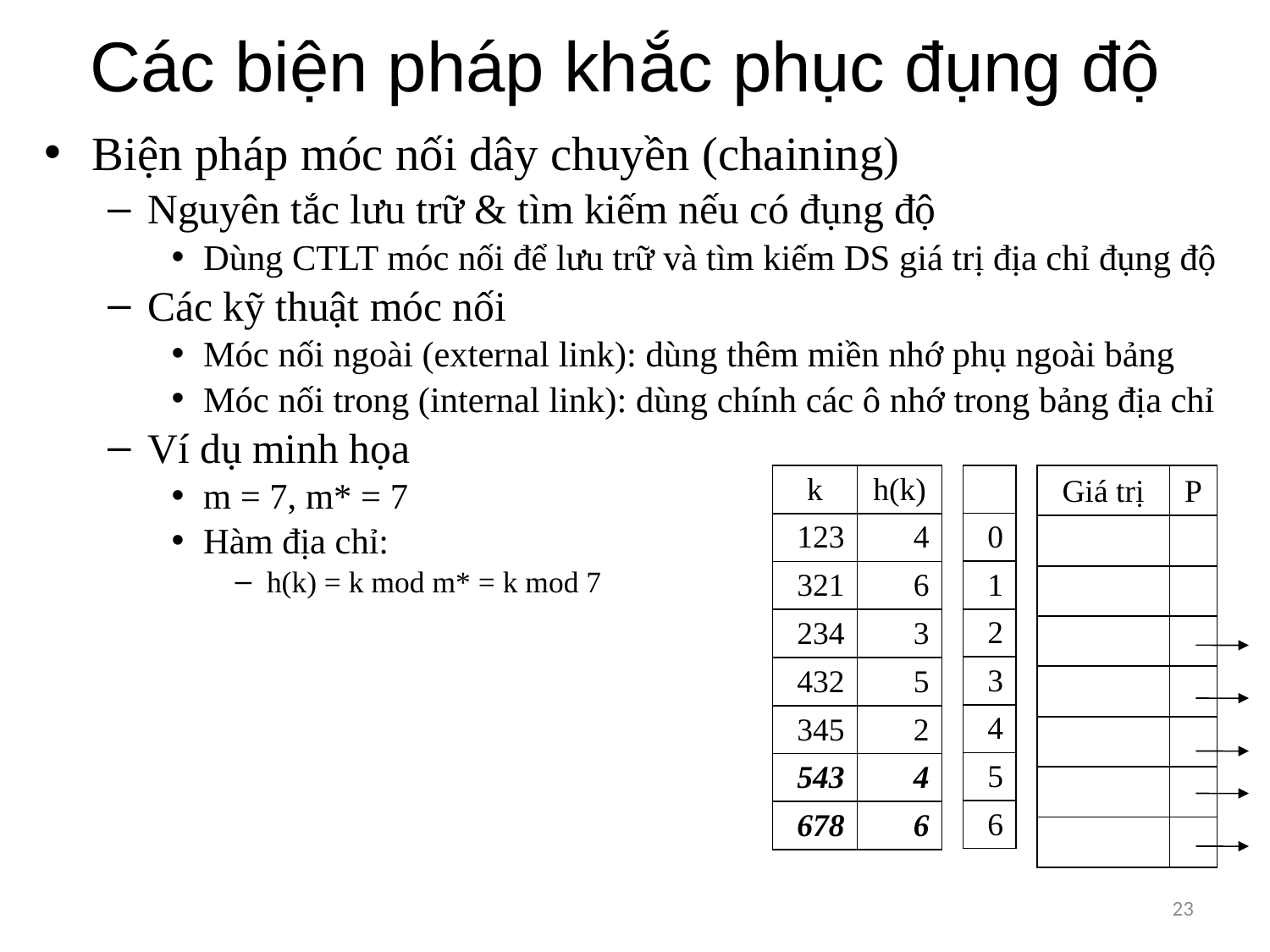

# Các biện pháp khắc phục đụng độ
Biện pháp móc nối dây chuyền (chaining)
Nguyên tắc lưu trữ & tìm kiếm nếu có đụng độ
Dùng CTLT móc nối để lưu trữ và tìm kiếm DS giá trị địa chỉ đụng độ
Các kỹ thuật móc nối
Móc nối ngoài (external link): dùng thêm miền nhớ phụ ngoài bảng
Móc nối trong (internal link): dùng chính các ô nhớ trong bảng địa chỉ
Ví dụ minh họa
m = 7, m* = 7
Hàm địa chỉ:
h(k) = k mod m* = k mod 7
| k | h(k) |
| --- | --- |
| 123 | 4 |
| 321 | 6 |
| 234 | 3 |
| 432 | 5 |
| 345 | 2 |
| 543 | 4 |
| 678 | 6 |
|  |
| --- |
| 0 |
| 1 |
| 2 |
| 3 |
| 4 |
| 5 |
| 6 |
| Giá trị | P |
| --- | --- |
|  |  |
|  |  |
|  |  |
|  |  |
|  |  |
|  |  |
|  |  |

23